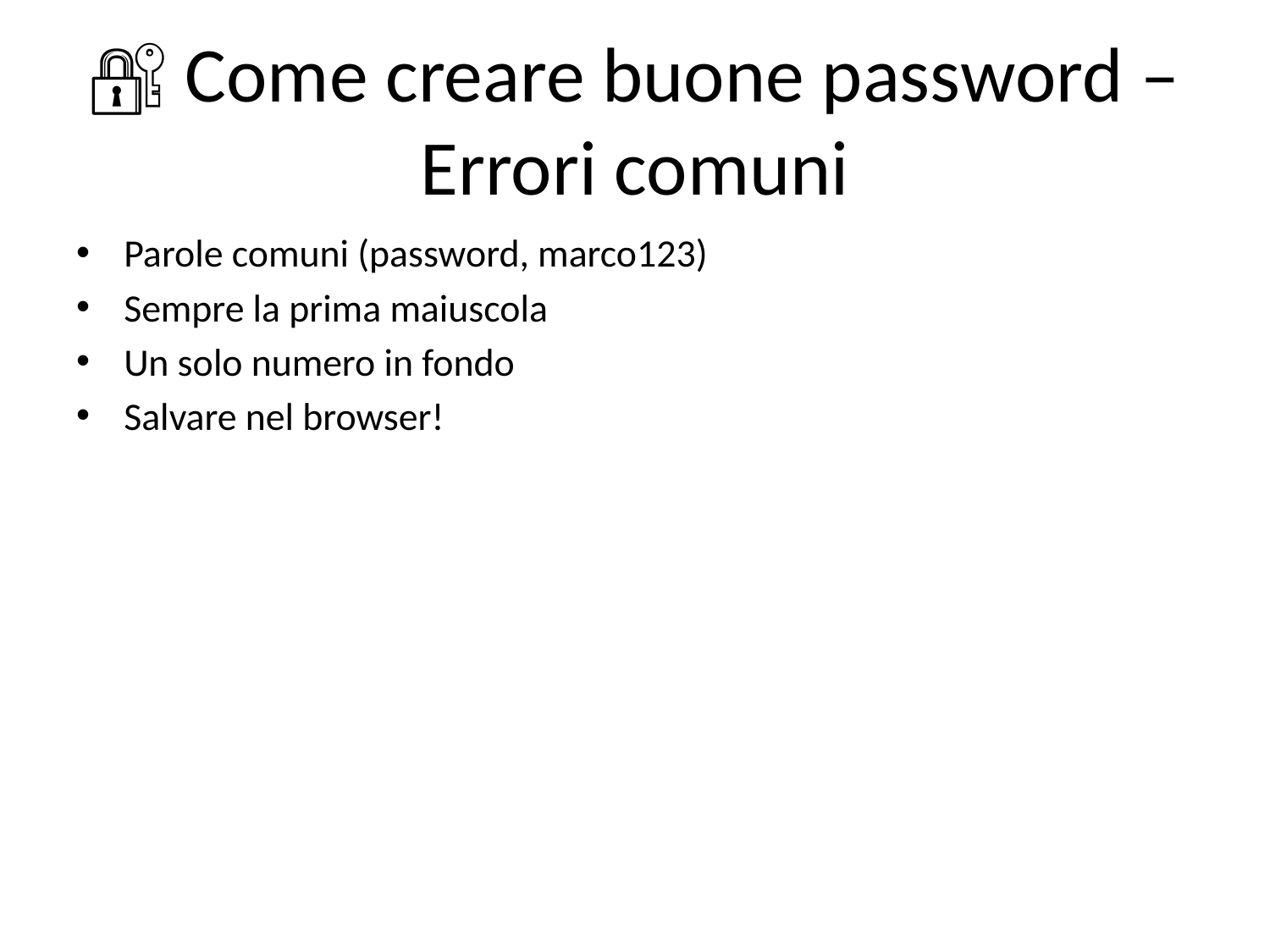

# 🔐 Come creare buone password – Errori comuni
Parole comuni (password, marco123)
Sempre la prima maiuscola
Un solo numero in fondo
Salvare nel browser!